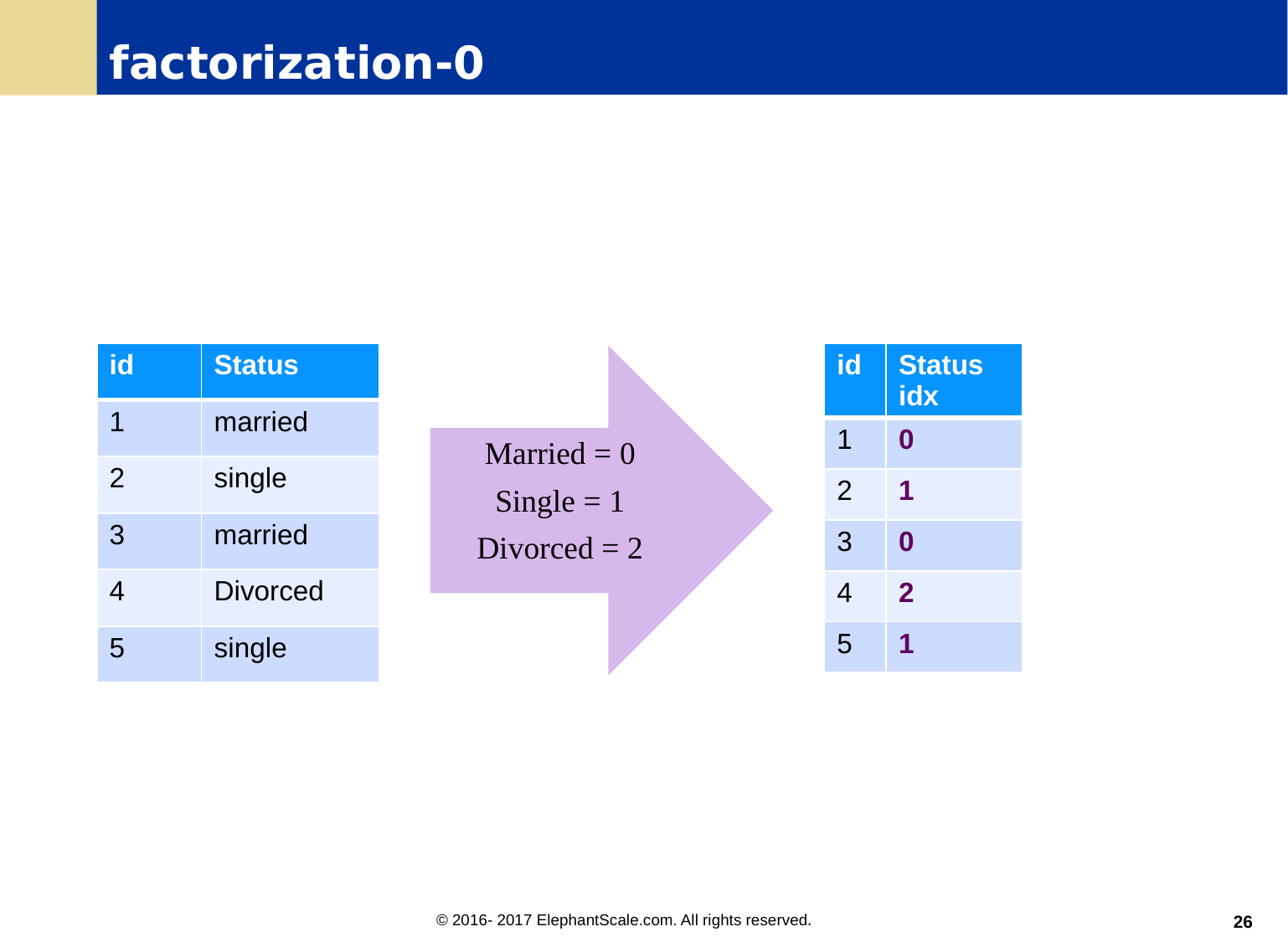

# factorization-0
| id | Status |
| --- | --- |
| 1 | married |
| 2 | single |
| 3 | married |
| 4 | Divorced |
| 5 | single |
Married = 0
Single = 1
Divorced = 2
| id | Status idx |
| --- | --- |
| 1 | 0 |
| 2 | 1 |
| 3 | 0 |
| 4 | 2 |
| 5 | 1 |
26